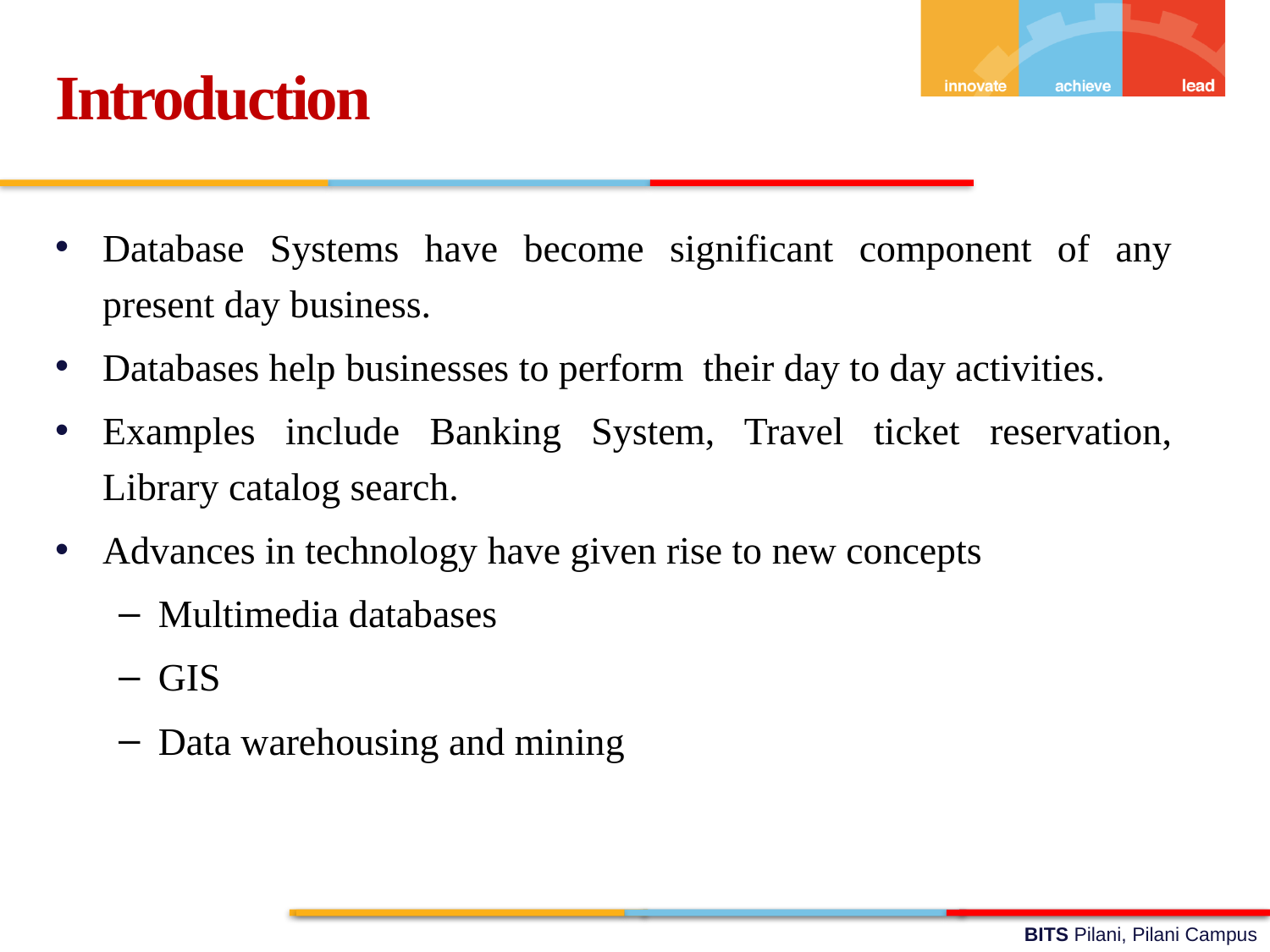

Introduction
Database Systems have become significant component of any present day business.
Databases help businesses to perform  their day to day activities.
Examples include Banking System, Travel ticket reservation, Library catalog search.
Advances in technology have given rise to new concepts
Multimedia databases
GIS
Data warehousing and mining